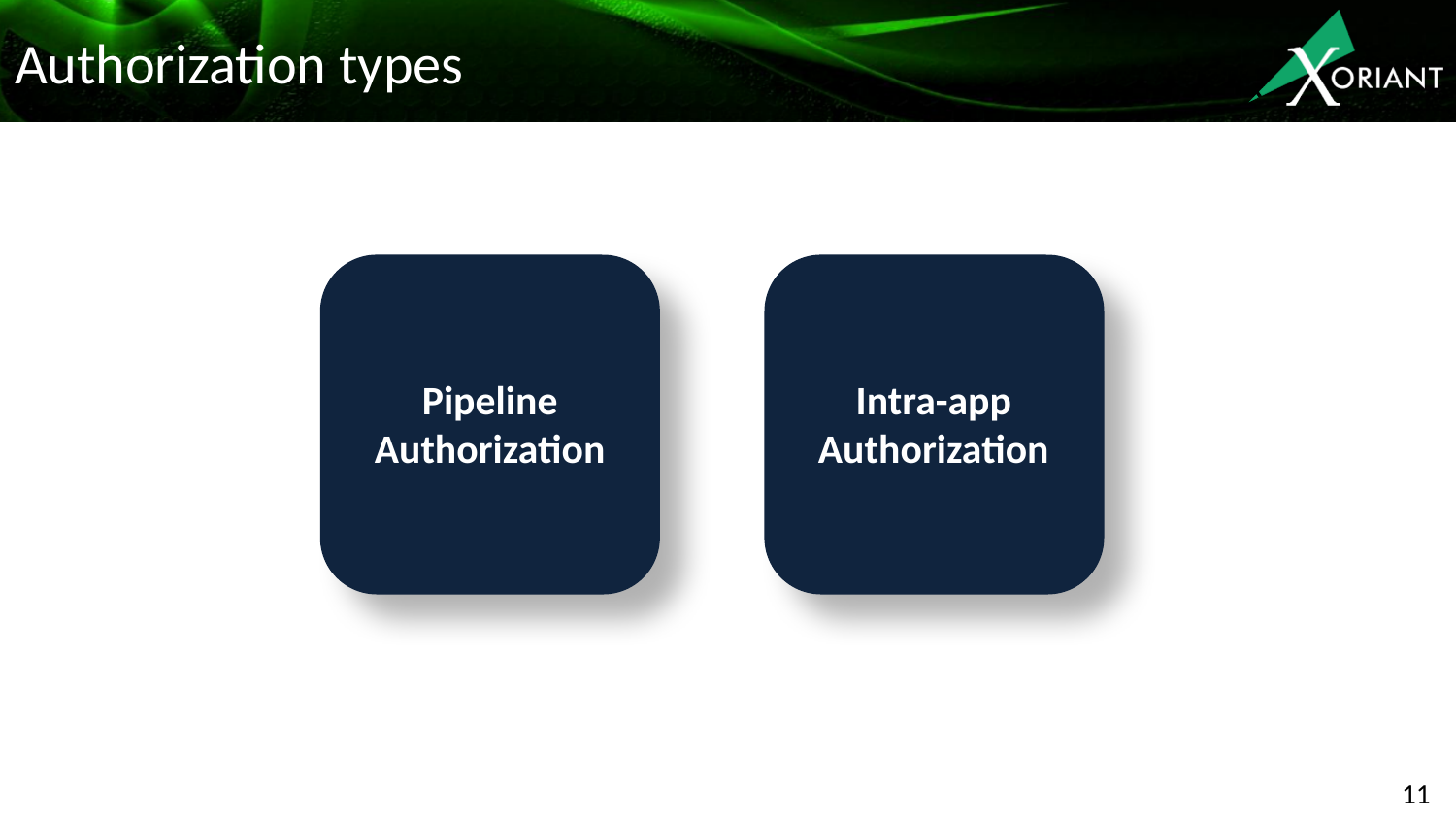

# Authorization types

Pipeline Authorization
Intra-app Authorization
11